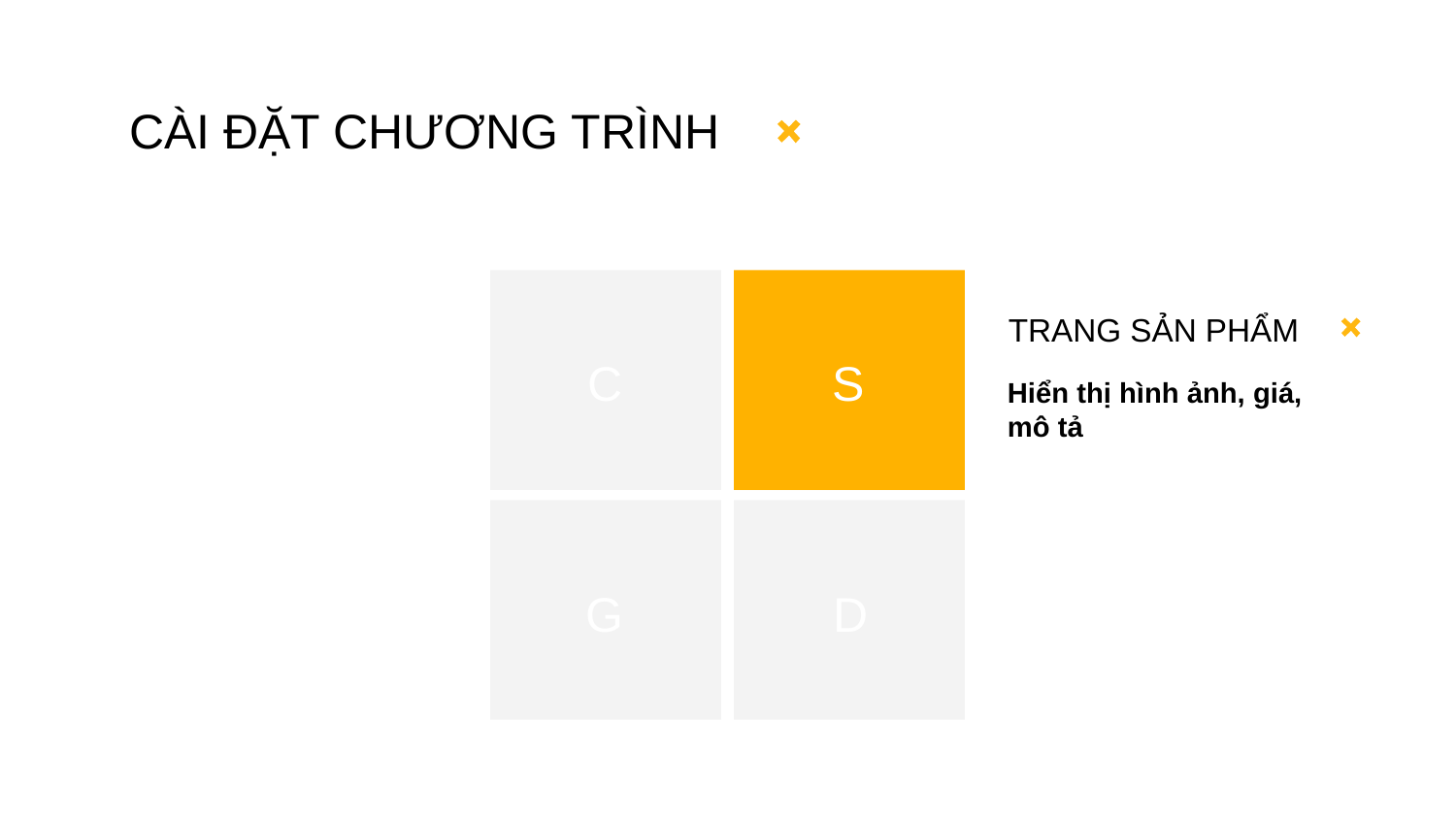

# CÀI ĐẶT CHƯƠNG TRÌNH

TRANG SẢN PHẨM

C
S
Hiển thị hình ảnh, giá, mô tả

G
D